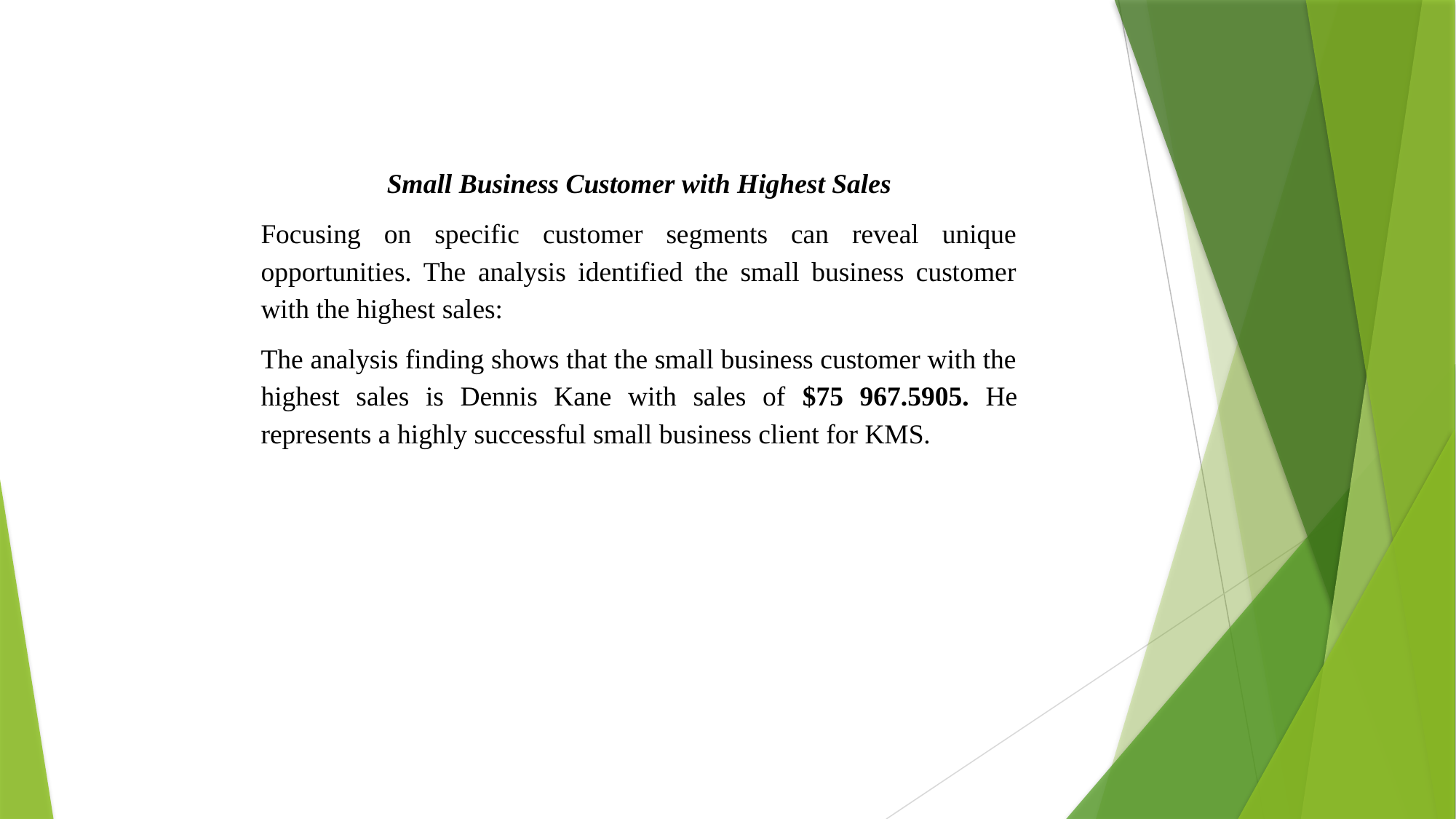

Small Business Customer with Highest Sales
Focusing on specific customer segments can reveal unique opportunities. The analysis identified the small business customer with the highest sales:
The analysis finding shows that the small business customer with the highest sales is Dennis Kane with sales of $75 967.5905. He represents a highly successful small business client for KMS.